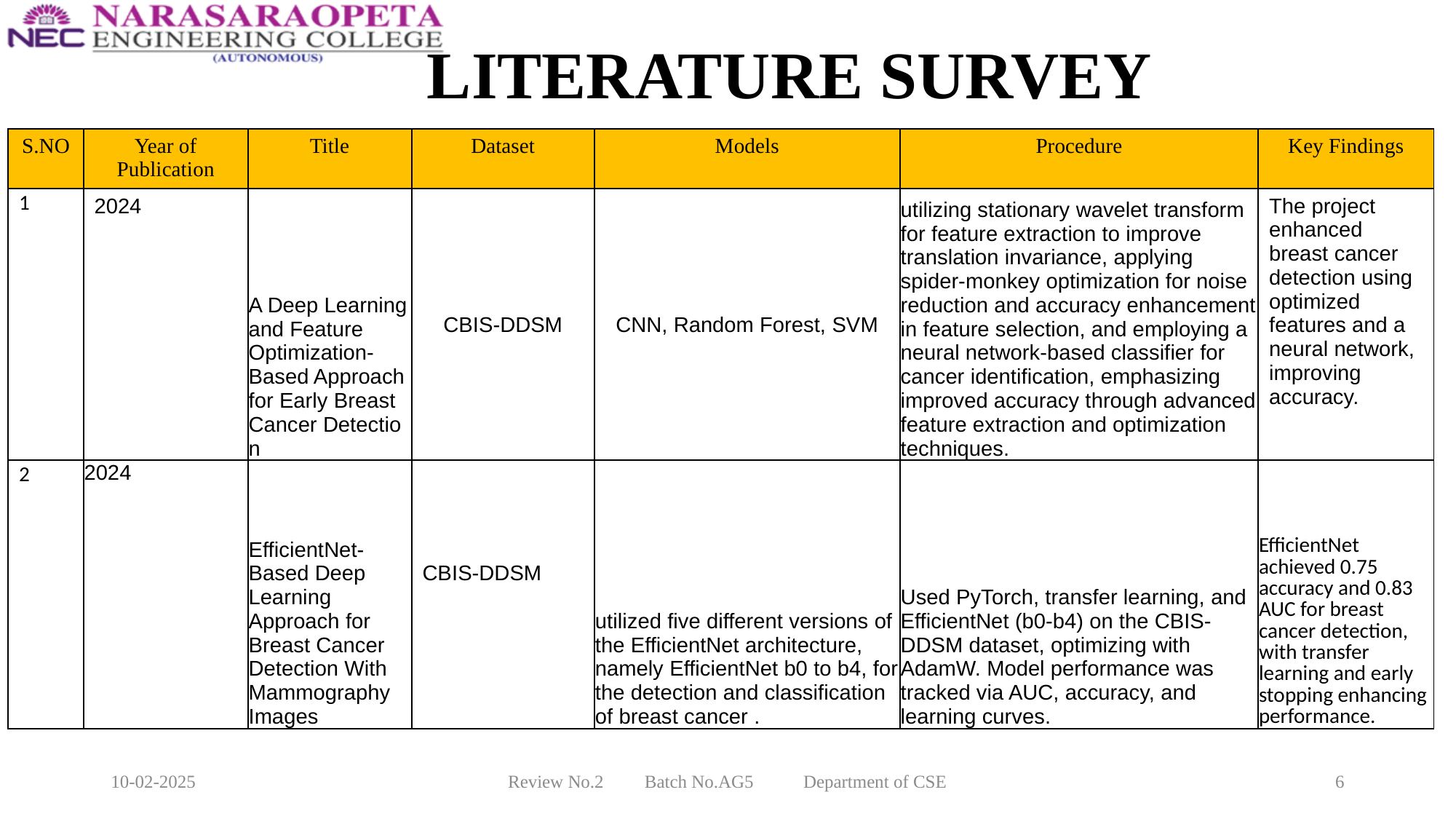

# LITERATURE SURVEY

| S.NO | Year of Publication | Title | Dataset | Models | Procedure | Key Findings |
| --- | --- | --- | --- | --- | --- | --- |
| 1 | 2024 | A Deep Learning and Feature Optimization-Based Approach for Early Breast Cancer Detection | CBIS-DDSM | CNN, Random Forest, SVM | utilizing stationary wavelet transform for feature extraction to improve translation invariance, applying spider-monkey optimization for noise reduction and accuracy enhancement in feature selection, and employing a neural network-based classifier for cancer identification, emphasizing improved accuracy through advanced feature extraction and optimization techniques. | The project enhanced breast cancer detection using optimized features and a neural network, improving accuracy. |
| 2 | 2024 | EfficientNet-Based Deep Learning Approach for Breast Cancer Detection With Mammography Images | CBIS-DDSM | utilized five different versions of the EfficientNet architecture, namely EfficientNet b0 to b4, for the detection and classification of breast cancer . | Used PyTorch, transfer learning, and EfficientNet (b0-b4) on the CBIS-DDSM dataset, optimizing with AdamW. Model performance was tracked via AUC, accuracy, and learning curves. | EfficientNet achieved 0.75 accuracy and 0.83 AUC for breast cancer detection, with transfer learning and early stopping enhancing performance. |

10-02-2025
Review No.2         Batch No.AG5           Department of CSE
6